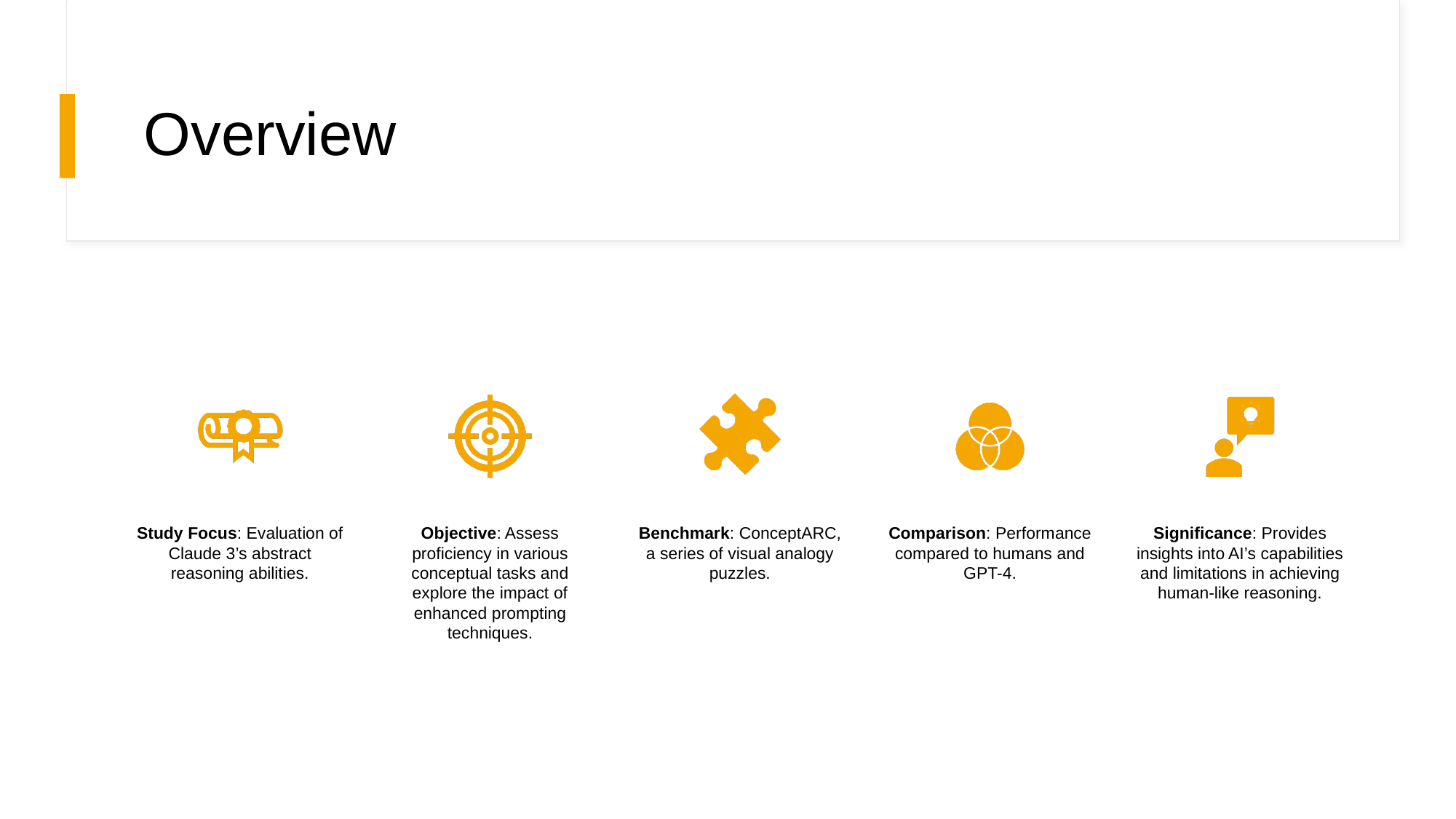

# Overview
Study Focus: Evaluation of Claude 3’s abstract reasoning abilities.
Objective: Assess proficiency in various conceptual tasks and explore the impact of enhanced prompting techniques.
Benchmark: ConceptARC, a series of visual analogy puzzles.
Comparison: Performance compared to humans and GPT-4.
Significance: Provides insights into AI’s capabilities and limitations in achieving human-like reasoning.